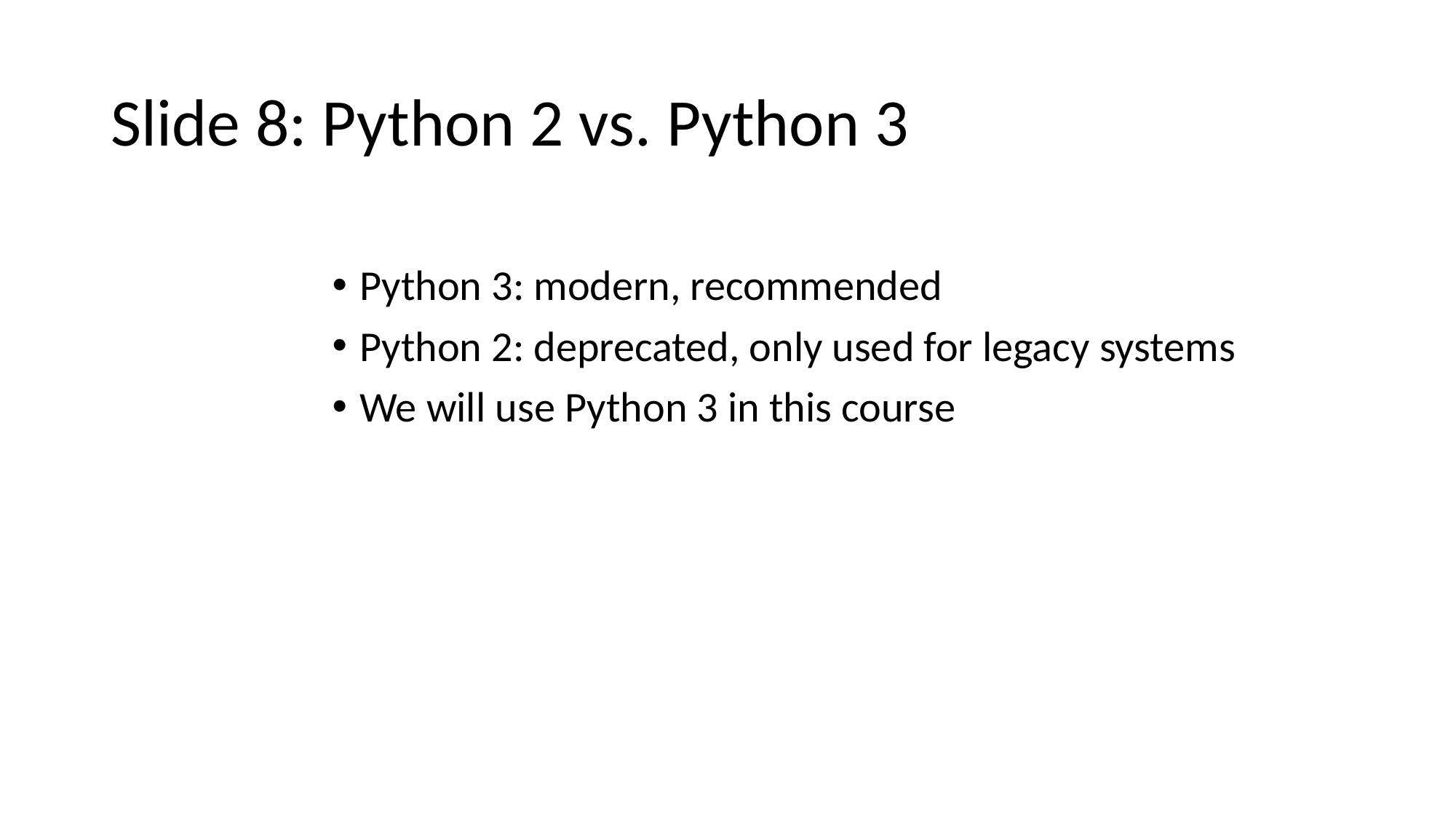

# Slide 8: Python 2 vs. Python 3
Python 3: modern, recommended
Python 2: deprecated, only used for legacy systems
We will use Python 3 in this course